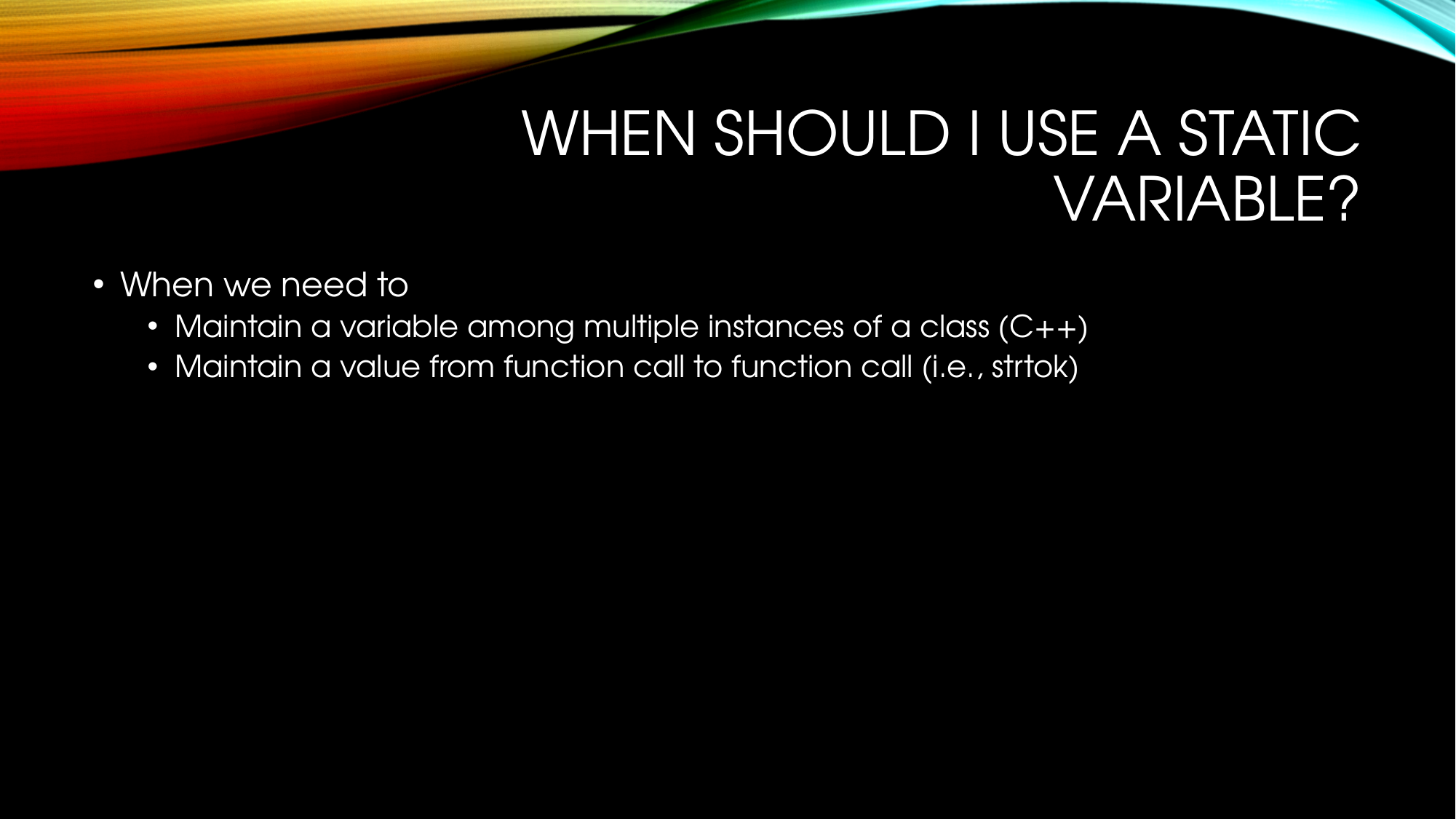

# When Should I use a Static variable?
When we need to
Maintain a variable among multiple instances of a class (C++)
Maintain a value from function call to function call (i.e., strtok)